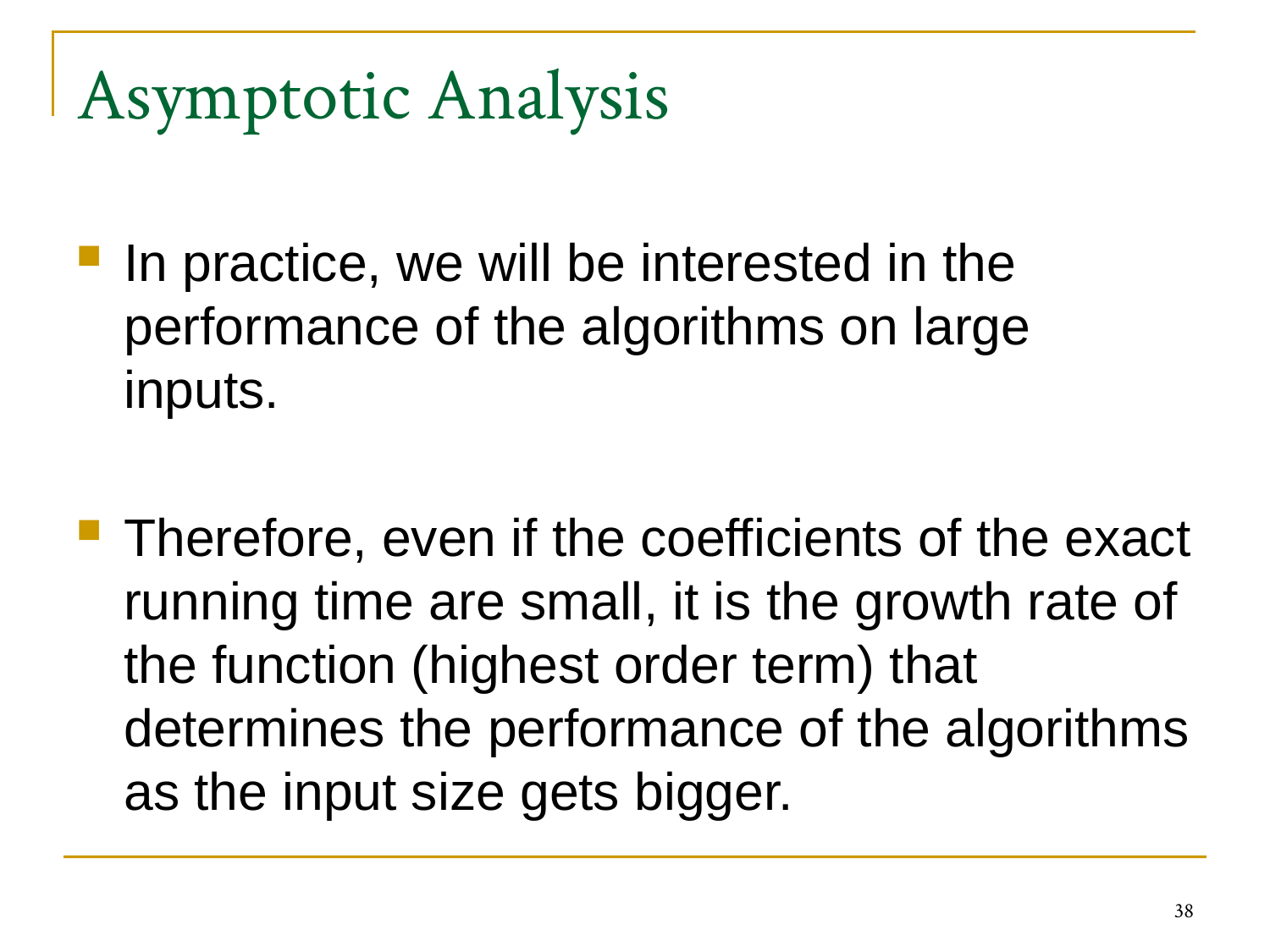

# Asymptotic Analysis
In practice, we will be interested in the performance of the algorithms on large inputs.

Therefore, even if the coefficients of the exact running time are small, it is the growth rate of the function (highest order term) that determines the performance of the algorithms as the input size gets bigger.
38